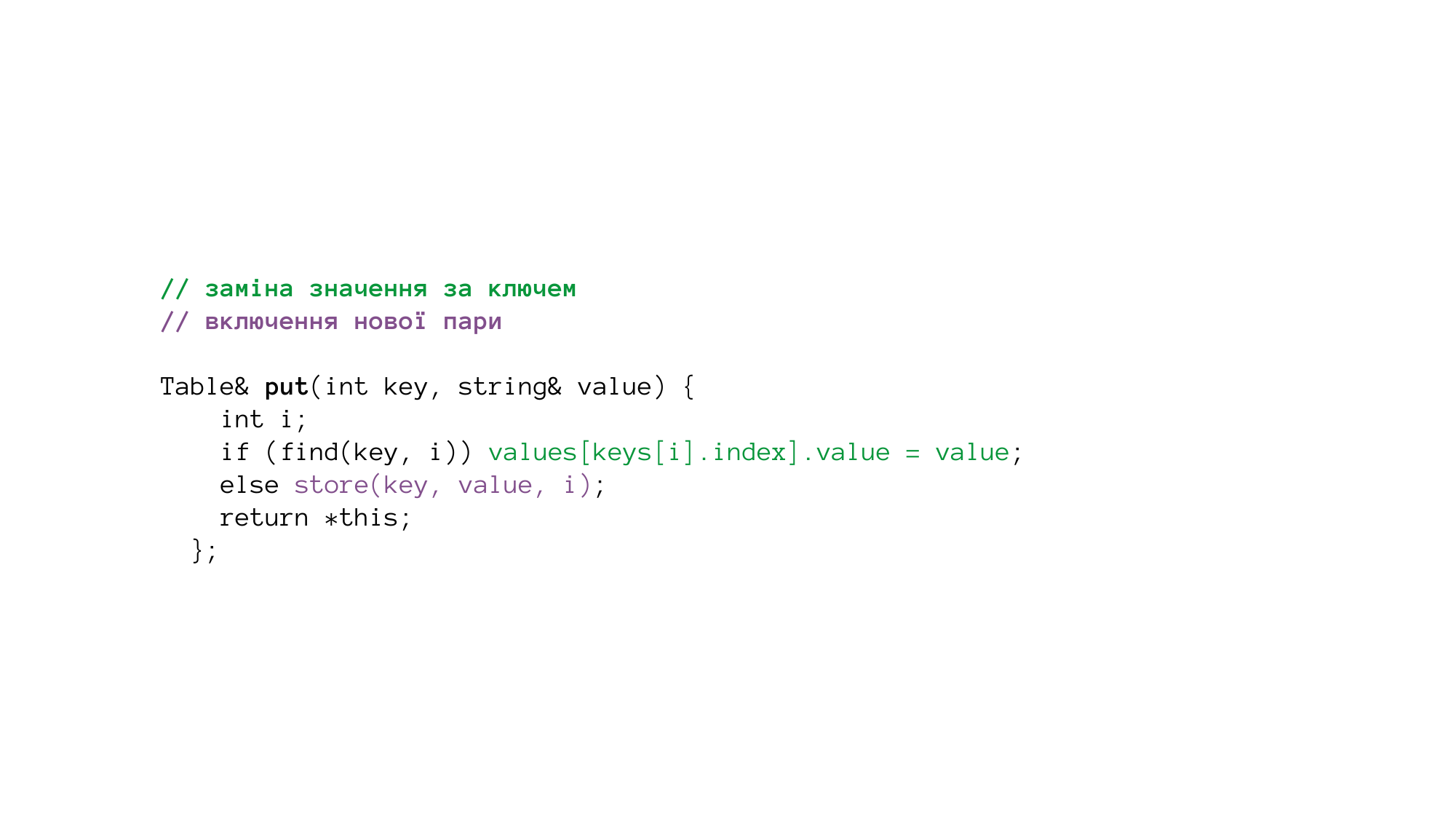

// заміна значення за ключем
// включення нової пари

Table& put(int key, string& value) {
    int i;
    if (find(key, i)) values[keys[i].index].value = value;
    else store(key, value, i);
    return *this;
  };